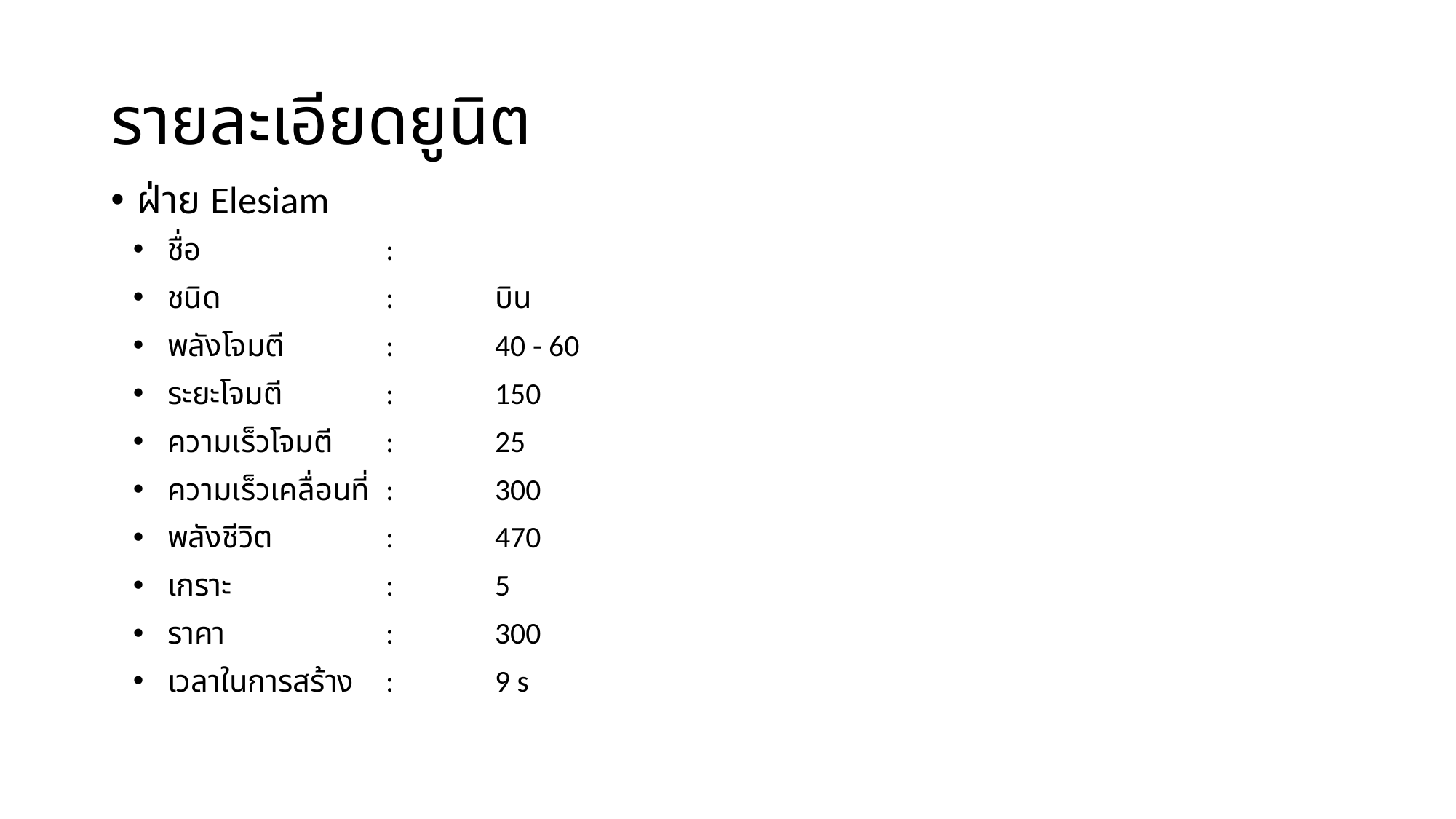

# รายละเอียดยูนิต
ฝ่าย Elesiam
ชื่อ		:
ชนิด		:	บิน
พลังโจมตี	:	40 - 60
ระยะโจมตี	:	150
ความเร็วโจมตี	:	25
ความเร็วเคลื่อนที่	:	300
พลังชีวิต		:	470
เกราะ		:	5
ราคา		:	300
เวลาในการสร้าง	:	9 s